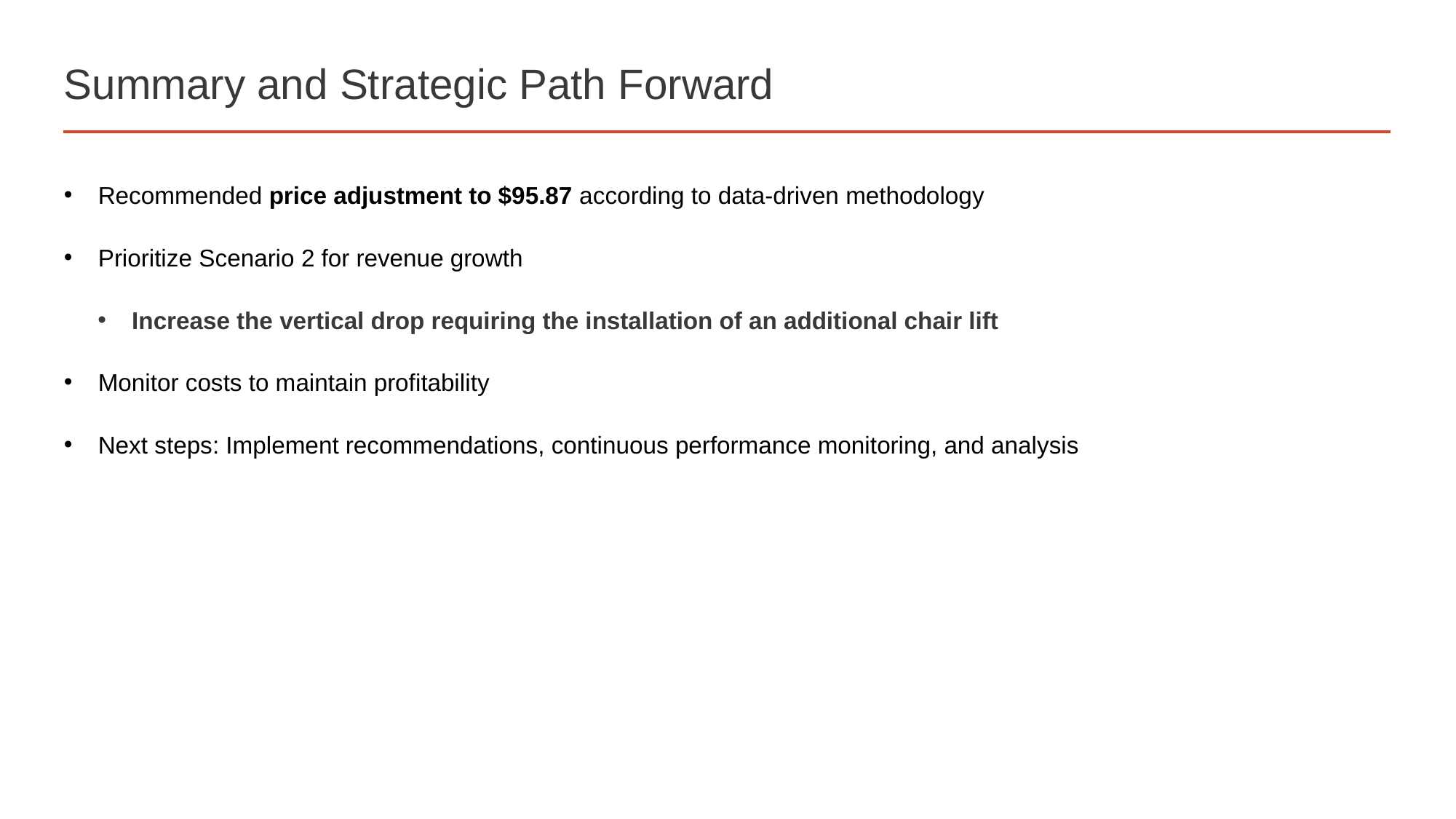

# Summary and Strategic Path Forward
Recommended price adjustment to $95.87 according to data-driven methodology
Prioritize Scenario 2 for revenue growth
Increase the vertical drop requiring the installation of an additional chair lift
Monitor costs to maintain profitability
Next steps: Implement recommendations, continuous performance monitoring, and analysis